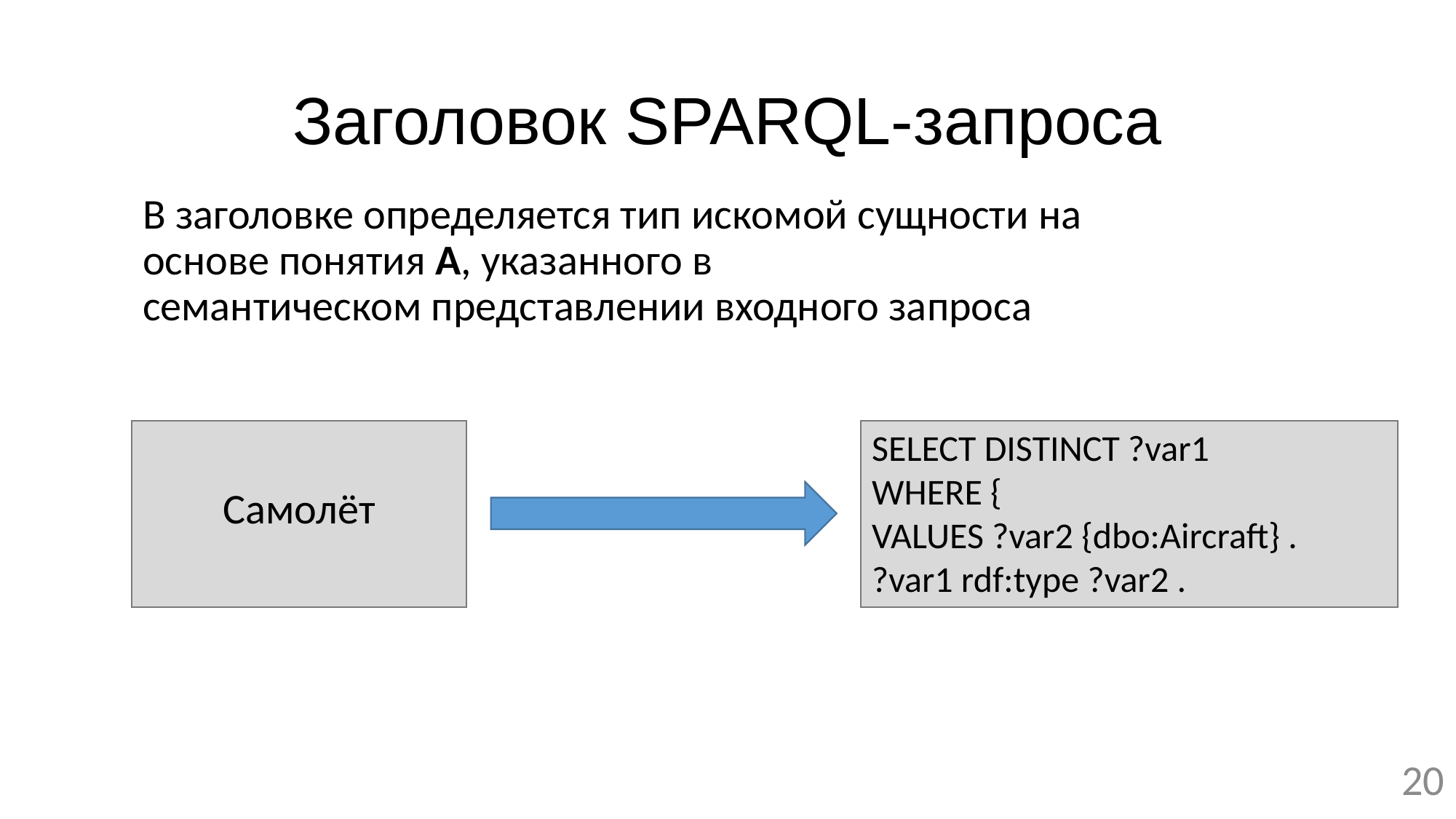

# Заголовок SPARQL-запроса
В заголовке определяется тип искомой сущности на основе понятия A, указанного в
семантическом представлении входного запроса
SELECT DISTINCT ?var1
WHERE {
VALUES ?var2 {dbo:Aircraft} .
?var1 rdf:type ?var2 .

Самолёт

20